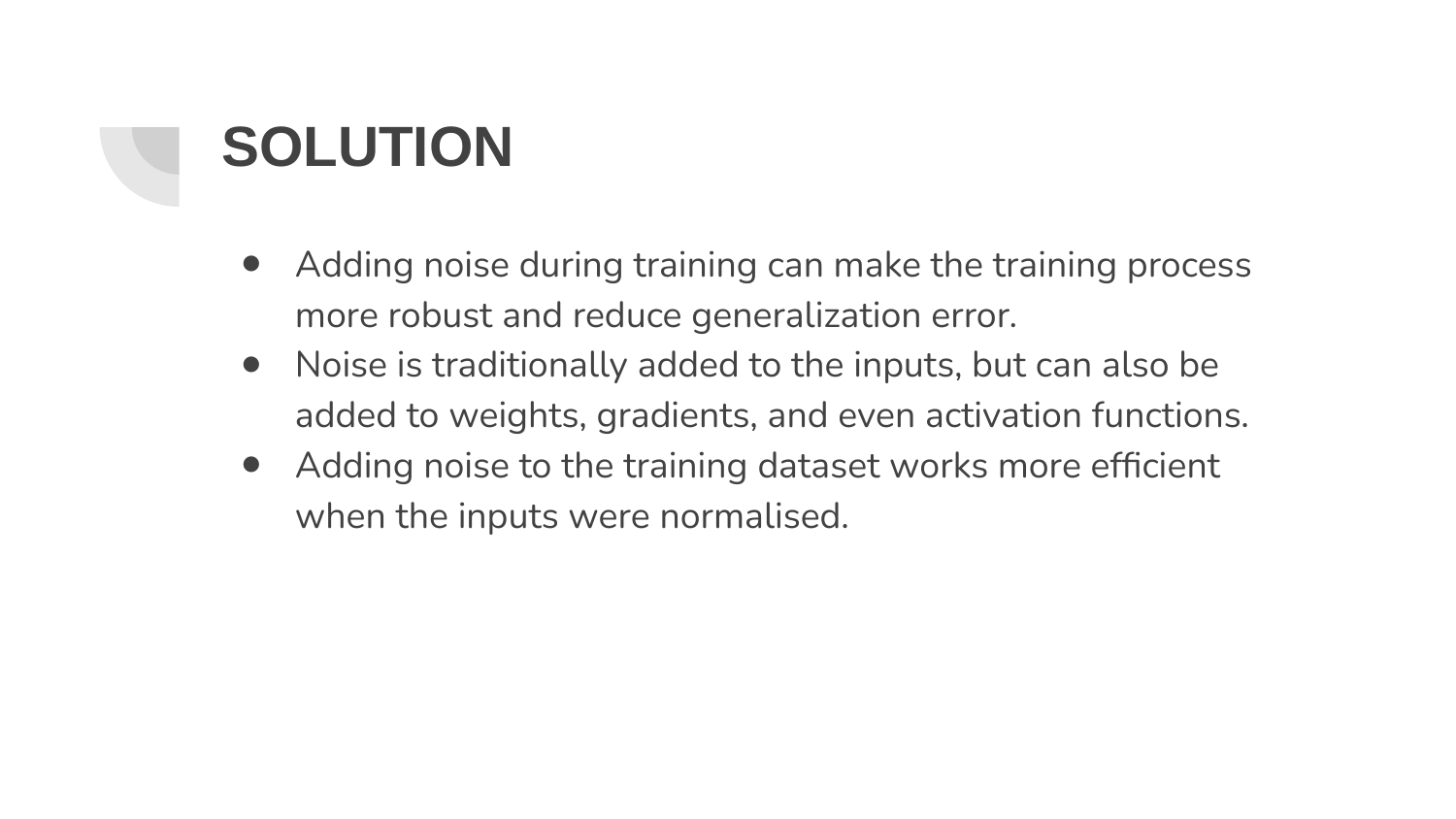

# SOLUTION
Adding noise during training can make the training process more robust and reduce generalization error.
Noise is traditionally added to the inputs, but can also be added to weights, gradients, and even activation functions.
Adding noise to the training dataset works more efficient when the inputs were normalised.